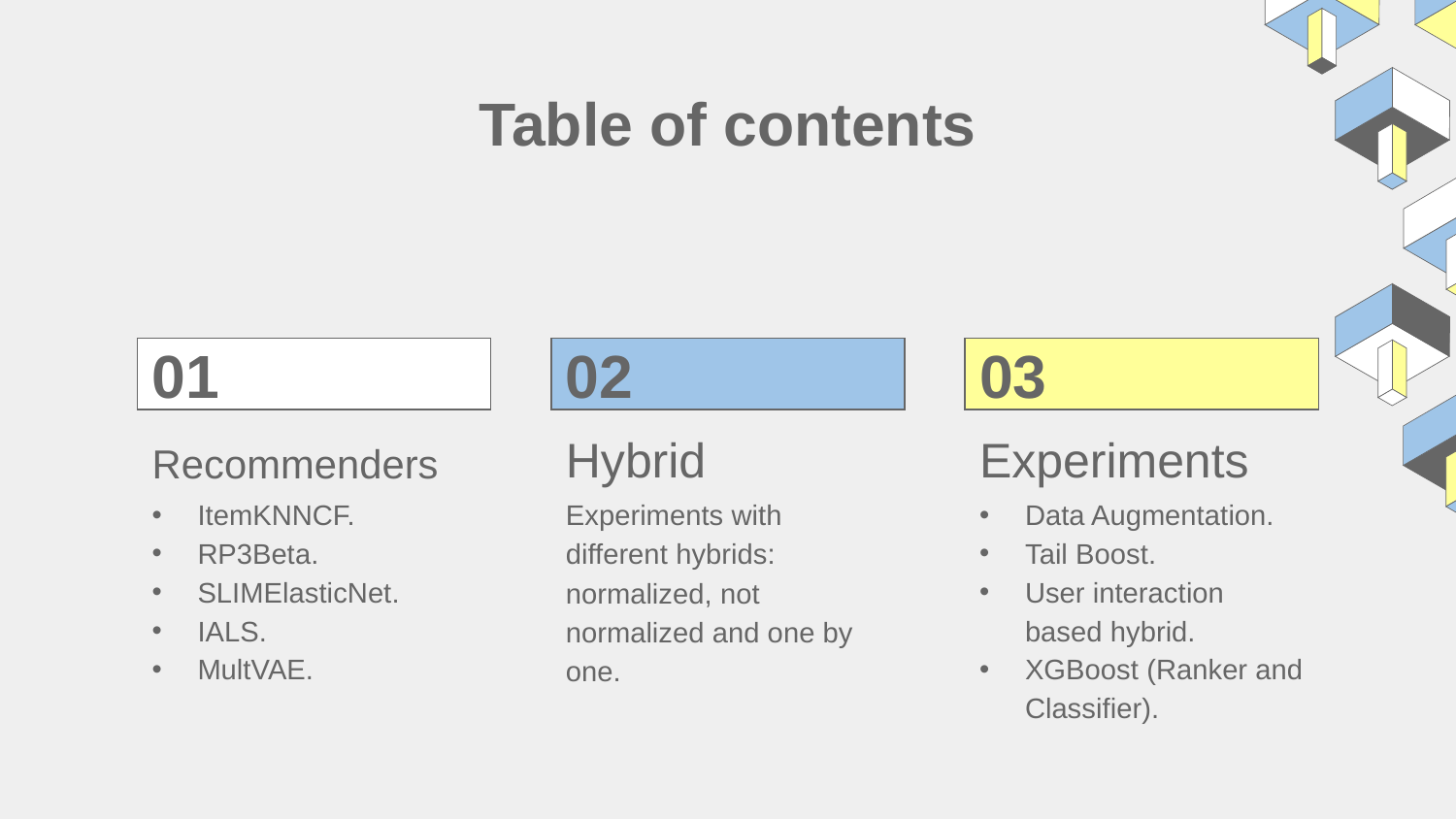

# Table of contents
01
02
03
Recommenders
Hybrid
Experiments
ItemKNNCF.
RP3Beta.
SLIMElasticNet.
IALS.
MultVAE.
Experiments with different hybrids: normalized, not normalized and one by one.
Data Augmentation.
Tail Boost.
User interaction based hybrid.
XGBoost (Ranker and Classifier).